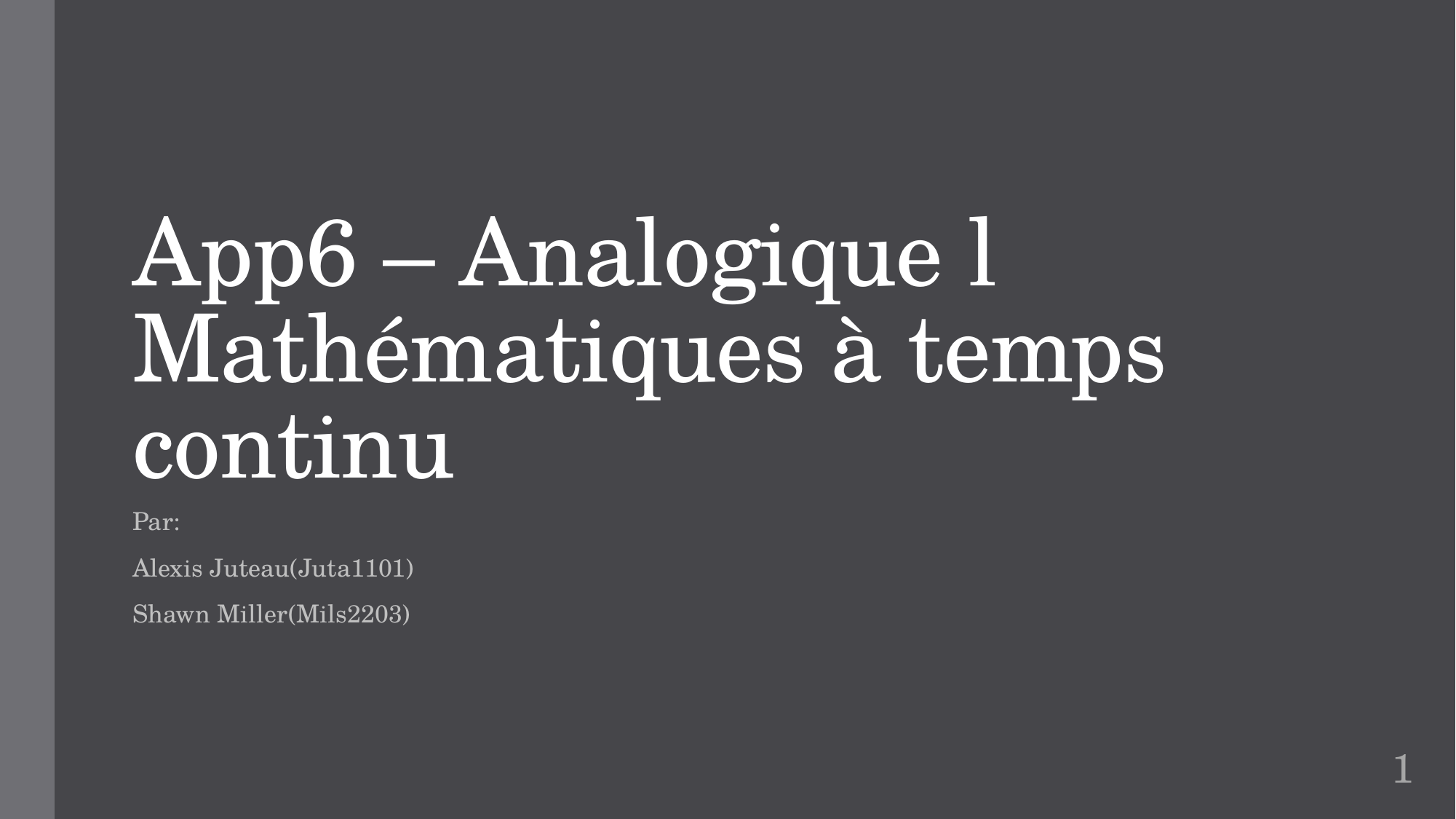

# App6 – Analogique l Mathématiques à temps continu
Par:
Alexis Juteau(Juta1101)
Shawn Miller(Mils2203)
1